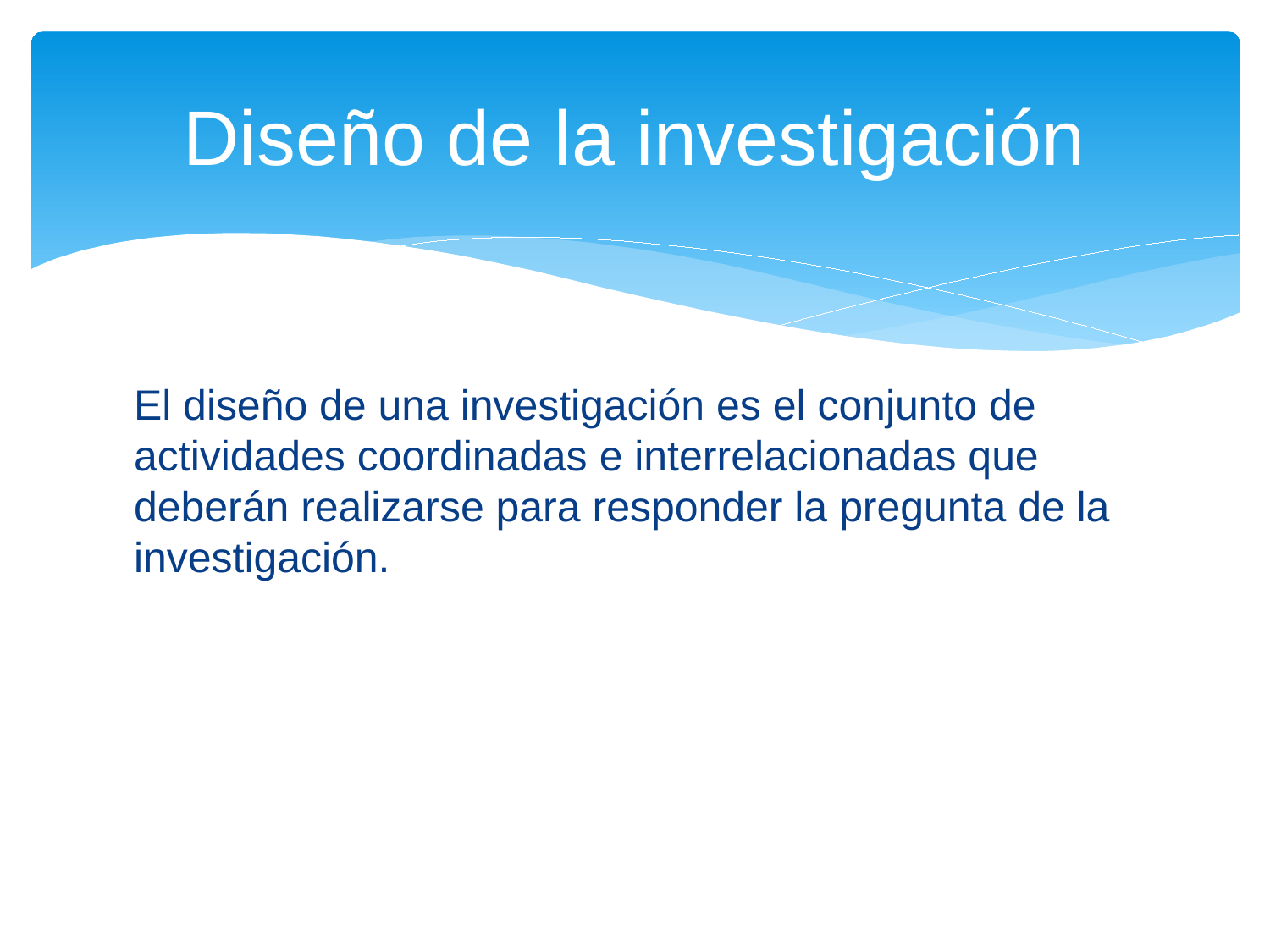

# Diseño de la investigación
El diseño de una investigación es el conjunto de actividades coordinadas e interrelacionadas que deberán realizarse para responder la pregunta de la investigación.